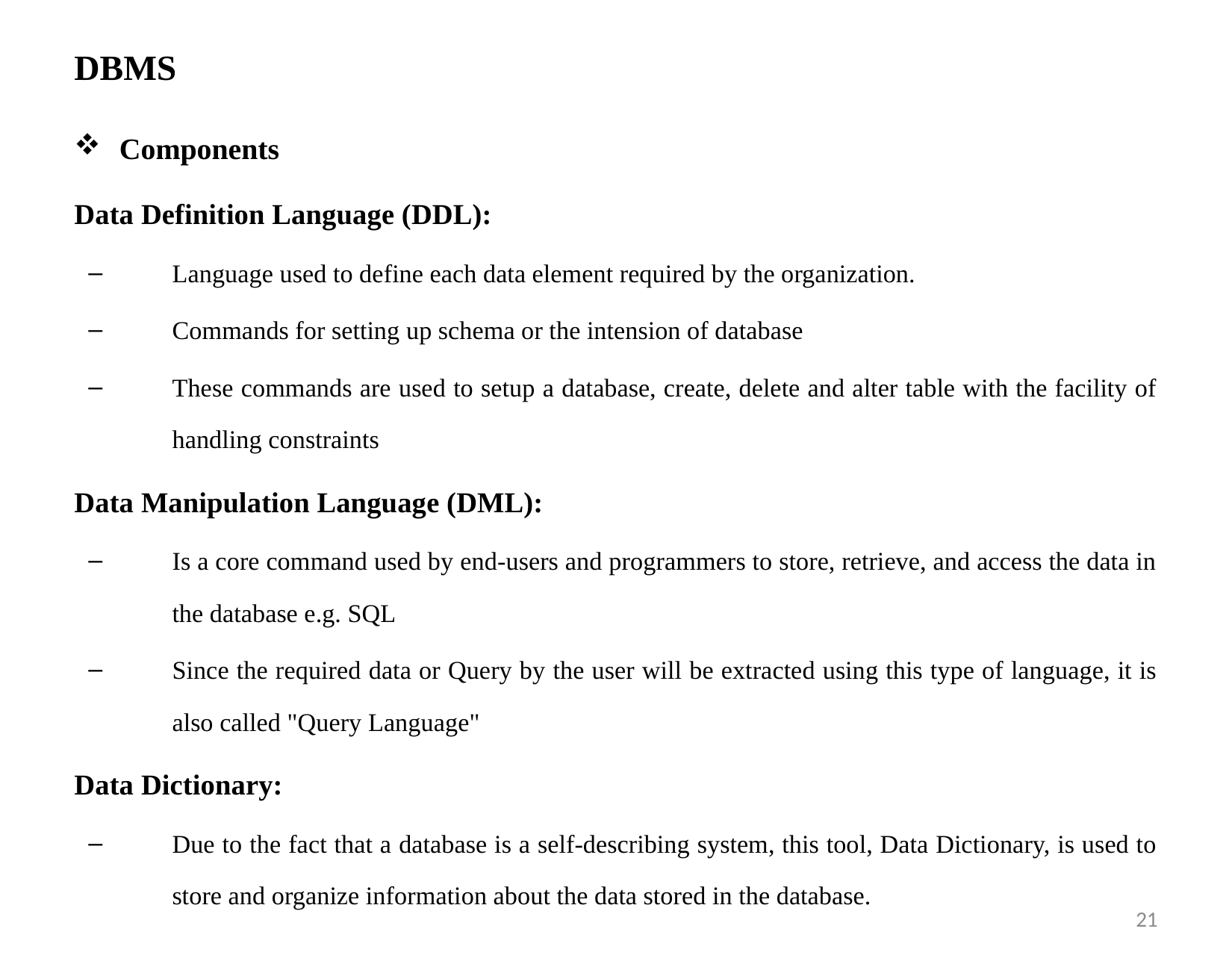

# DBMS
Components
Data Definition Language (DDL):
Language used to define each data element required by the organization.
Commands for setting up schema or the intension of database
These commands are used to setup a database, create, delete and alter table with the facility of handling constraints
Data Manipulation Language (DML):
Is a core command used by end-users and programmers to store, retrieve, and access the data in the database e.g. SQL
Since the required data or Query by the user will be extracted using this type of language, it is also called "Query Language"
Data Dictionary:
Due to the fact that a database is a self-describing system, this tool, Data Dictionary, is used to store and organize information about the data stored in the database.
21